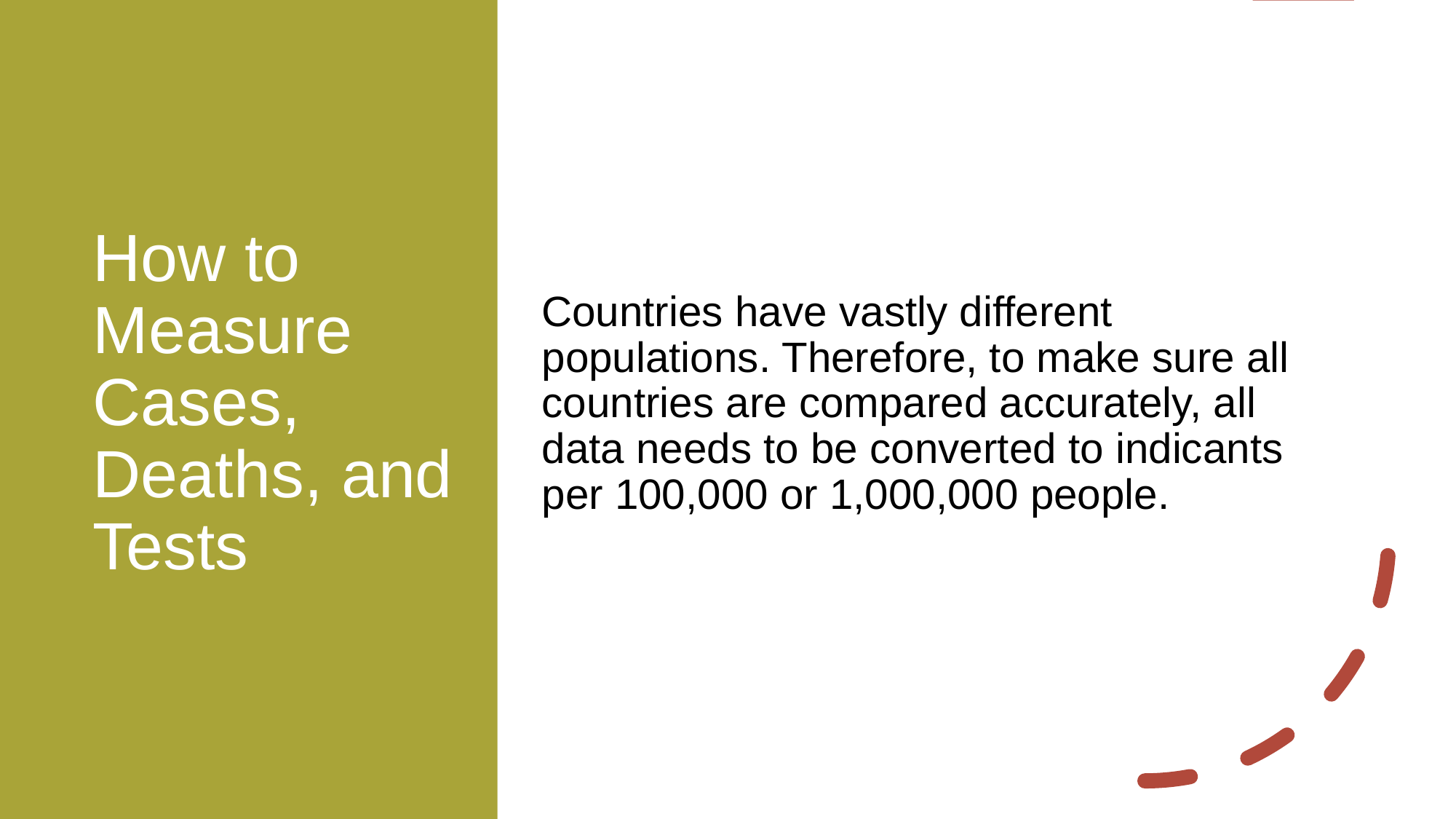

# How to Measure Cases, Deaths, and Tests
Countries have vastly different populations. Therefore, to make sure all countries are compared accurately, all data needs to be converted to indicants per 100,000 or 1,000,000 people.